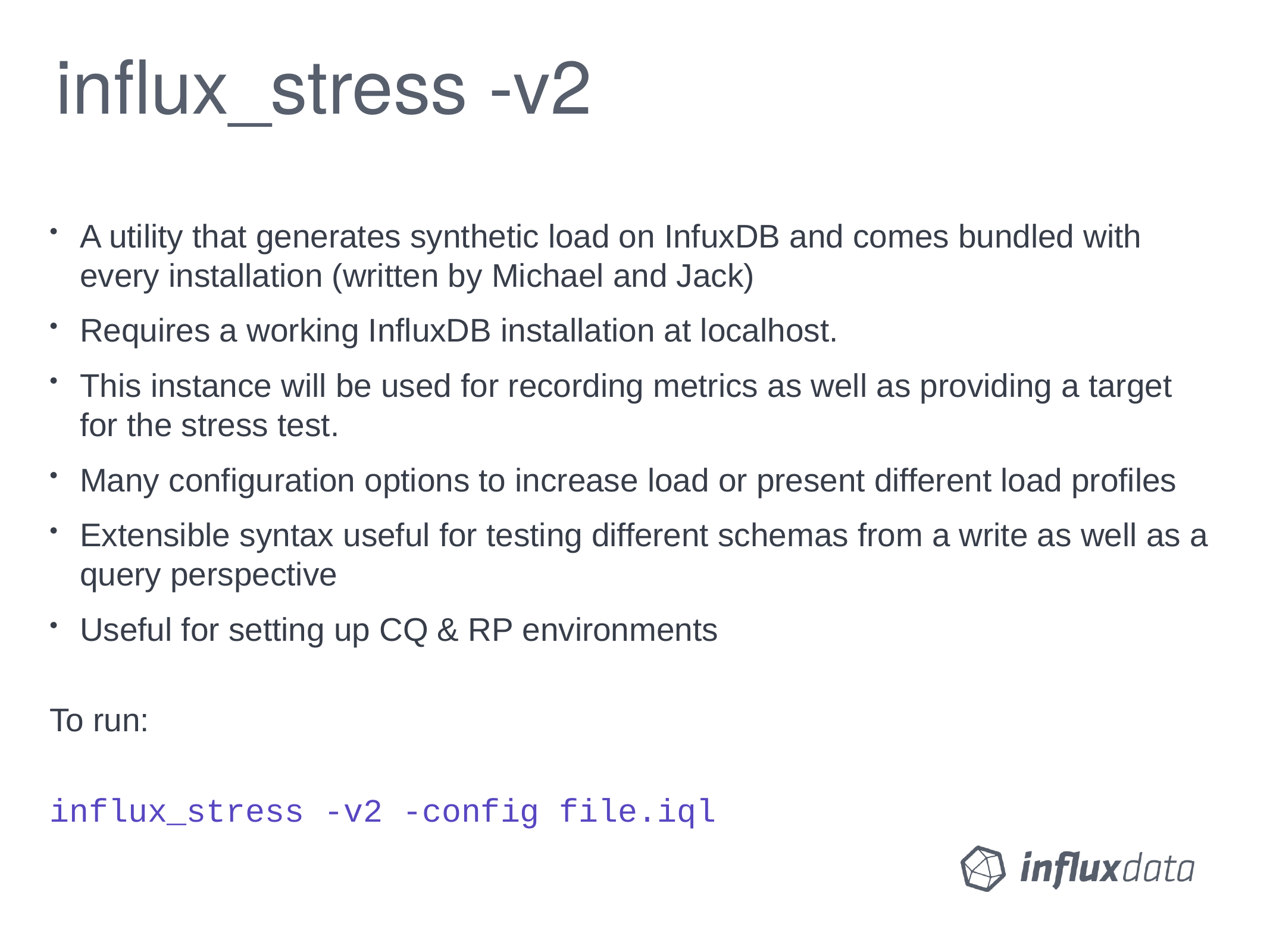

# influx_stress -v2
A utility that generates synthetic load on InfuxDB and comes bundled with every installation (written by Michael and Jack)
Requires a working InfluxDB installation at localhost.
This instance will be used for recording metrics as well as providing a target for the stress test.
Many configuration options to increase load or present different load profiles
Extensible syntax useful for testing different schemas from a write as well as a query perspective
Useful for setting up CQ & RP environments
To run:
influx_stress -v2 -config file.iql